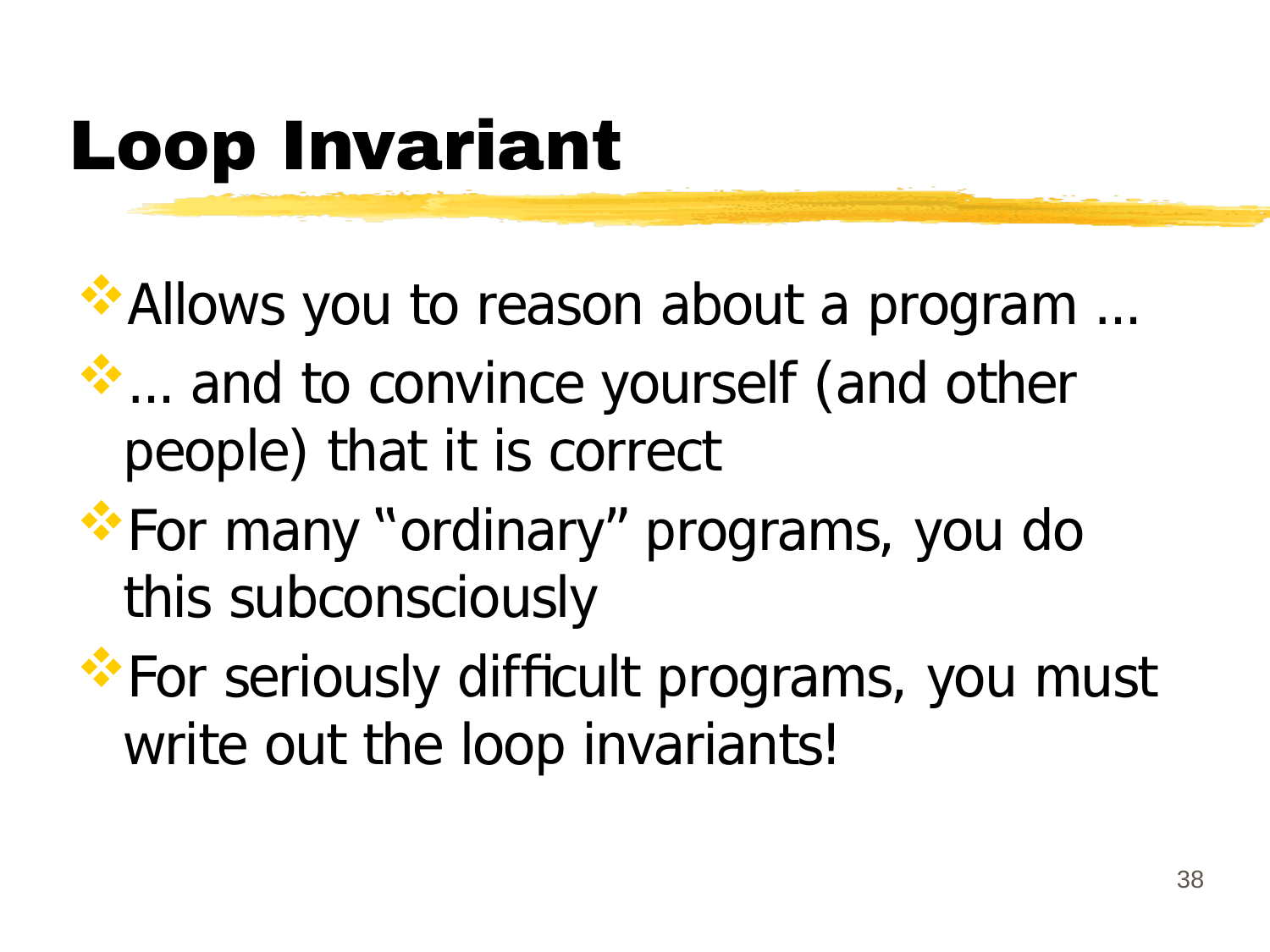

# Loop Invariant
Allows you to reason about a program …
… and to convince yourself (and other people) that it is correct
For many “ordinary” programs, you do this subconsciously
For seriously difficult programs, you must write out the loop invariants!
38